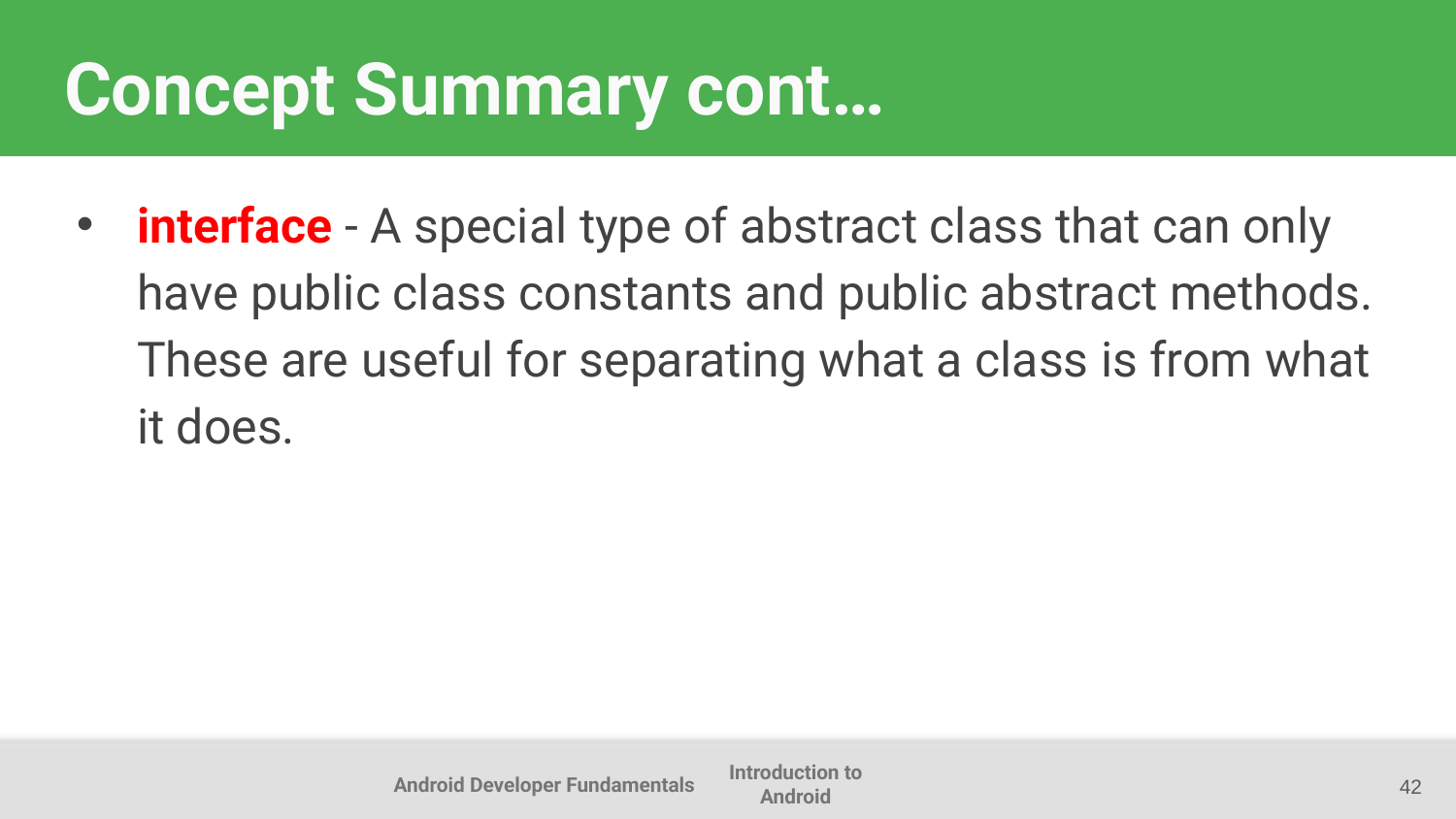

# Concept Summary cont…
interface - A special type of abstract class that can only have public class constants and public abstract methods. These are useful for separating what a class is from what it does.
42